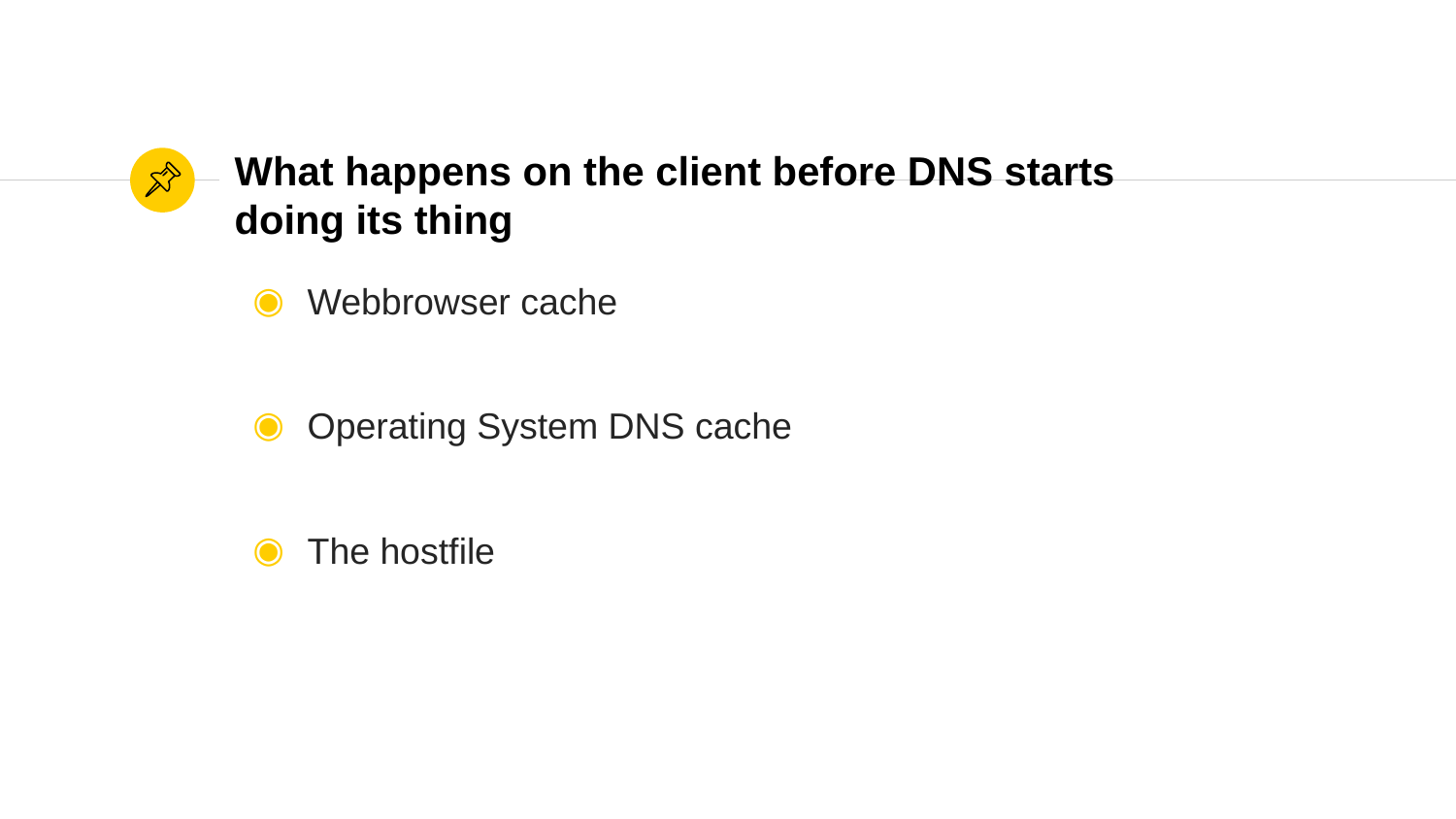

# What happens on the client before DNS starts doing its thing

Webbrowser cache

Operating System DNS cache

The hostfile